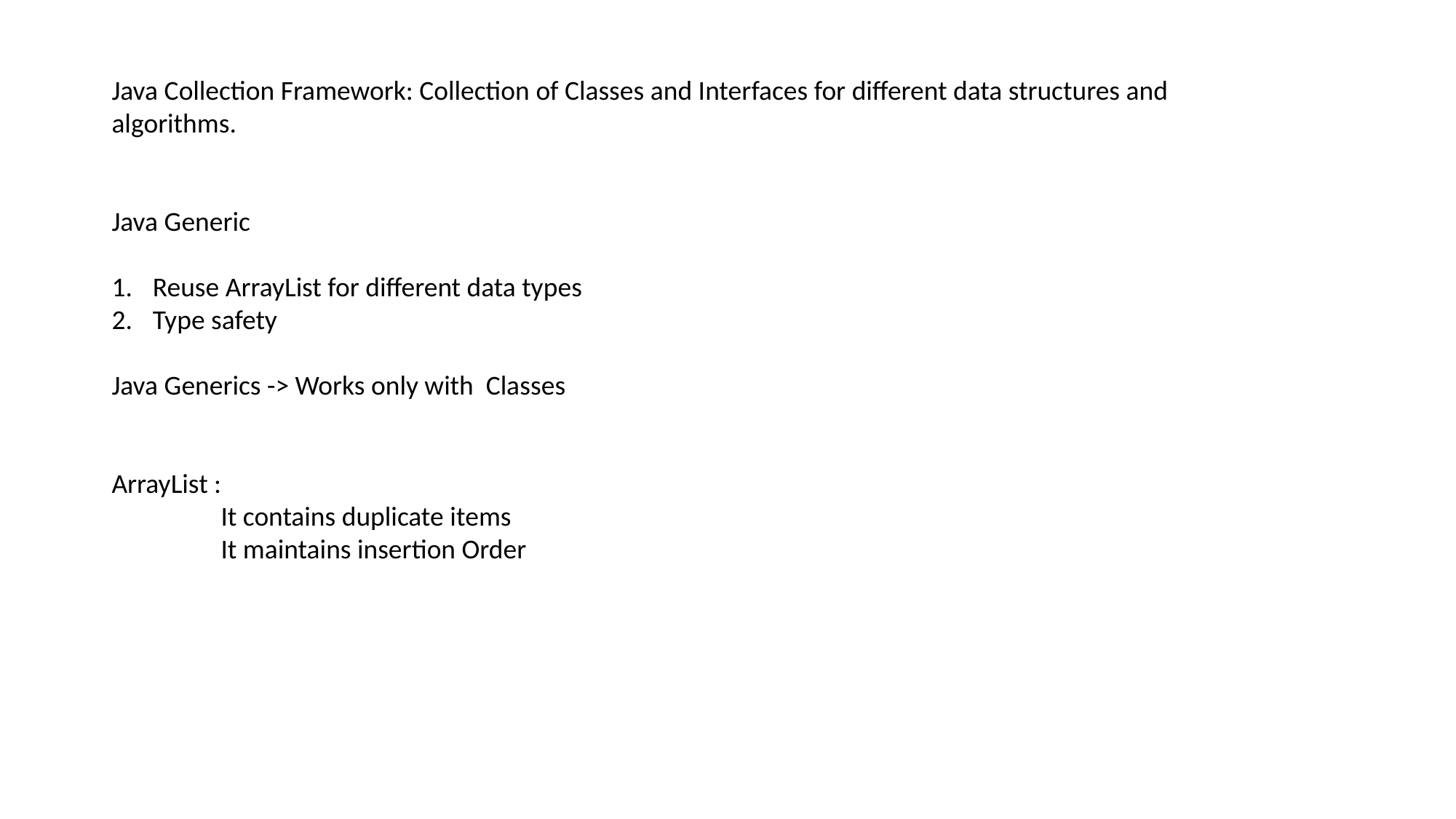

Java Collection Framework: Collection of Classes and Interfaces for different data structures and algorithms.

Java Generic

Reuse ArrayList for different data types
Type safety

Java Generics -> Works only with  Classes

ArrayList :
	It contains duplicate items
	It maintains insertion Order